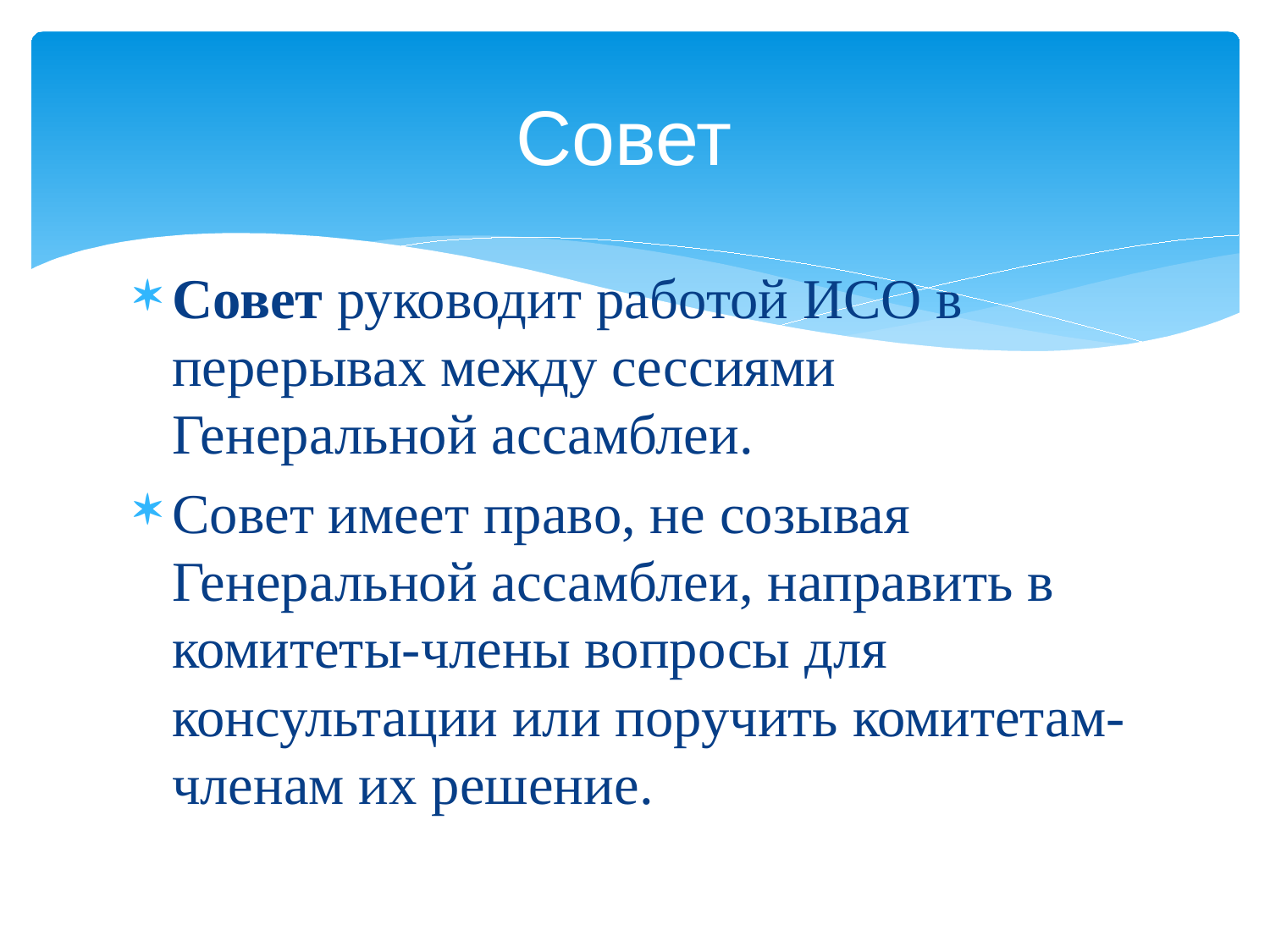

# Совет
Совет руководит работой ИСО в перерывах между сессиями Генеральной ассамблеи.
Совет имеет право, не созывая Генеральной ассамблеи, направить в комитеты-члены вопросы для консультации или поручить комитетам-членам их решение.